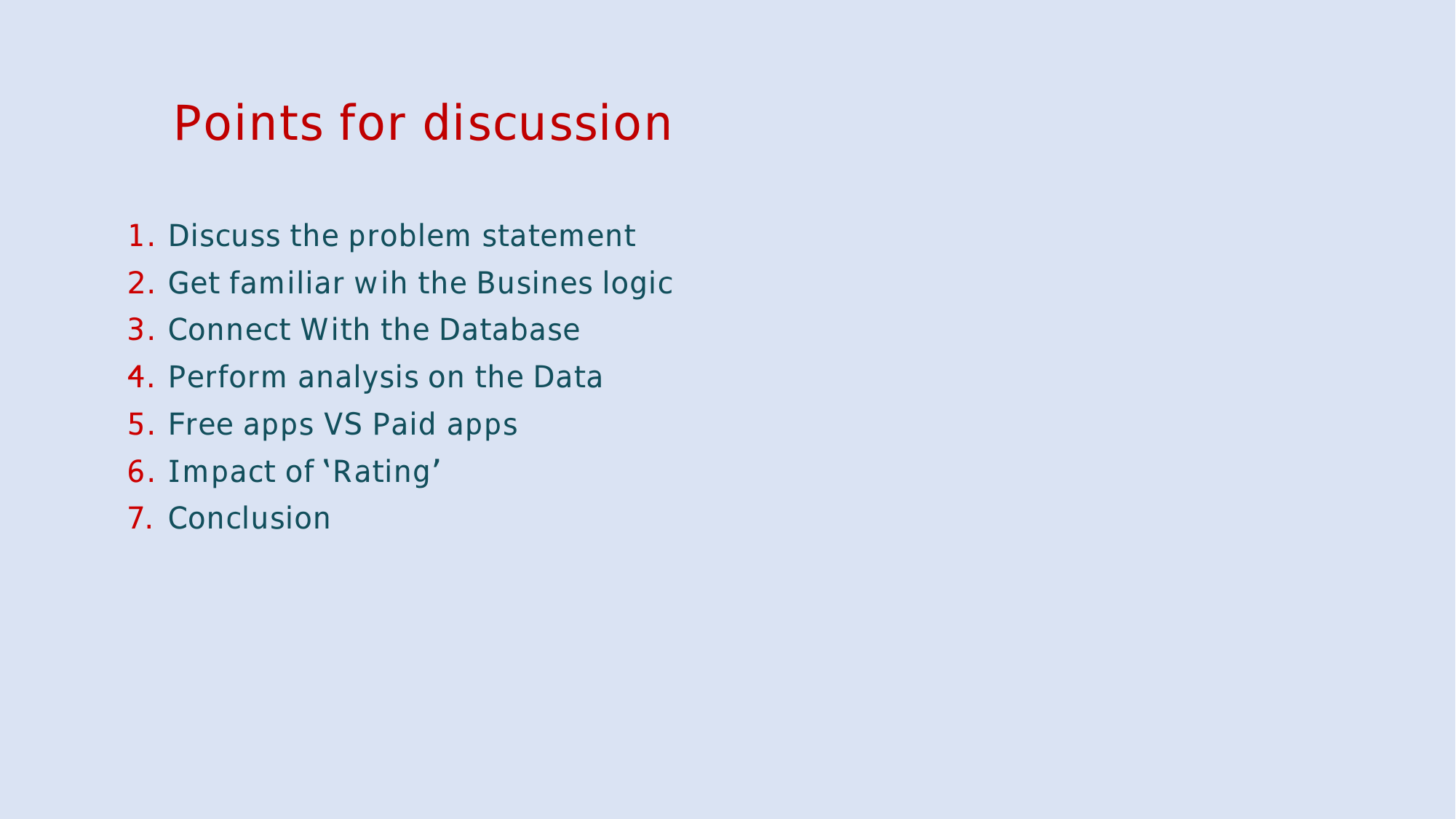

#
Points for discussion

Discuss the problem statement
Get familiar wih the Busines logic
Connect With the Database
Perform analysis on the Data
Free apps VS Paid apps
Impact of ‘Rating’
Conclusion